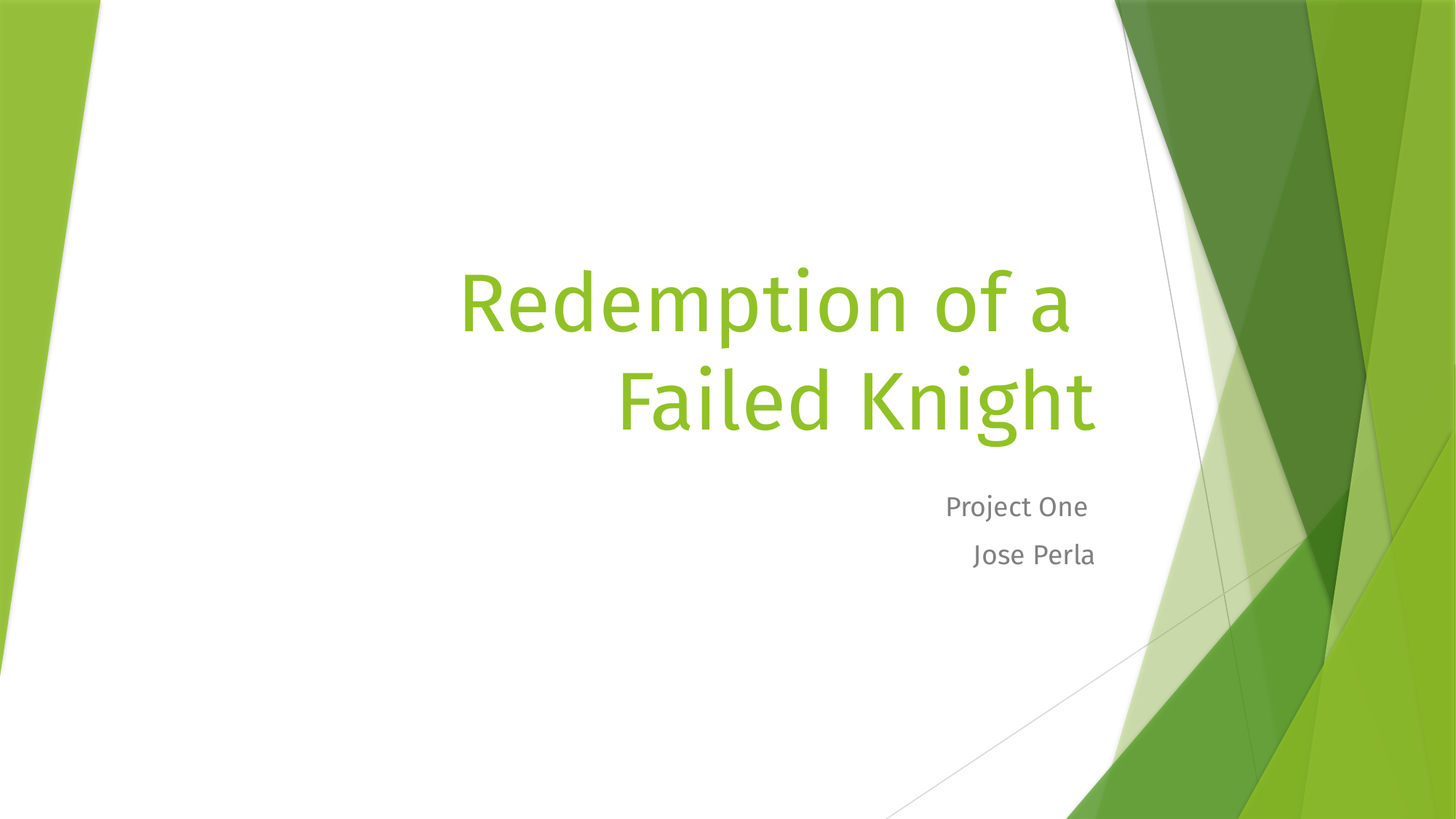

# Redemption of a Failed Knight
Project One
Jose Perla